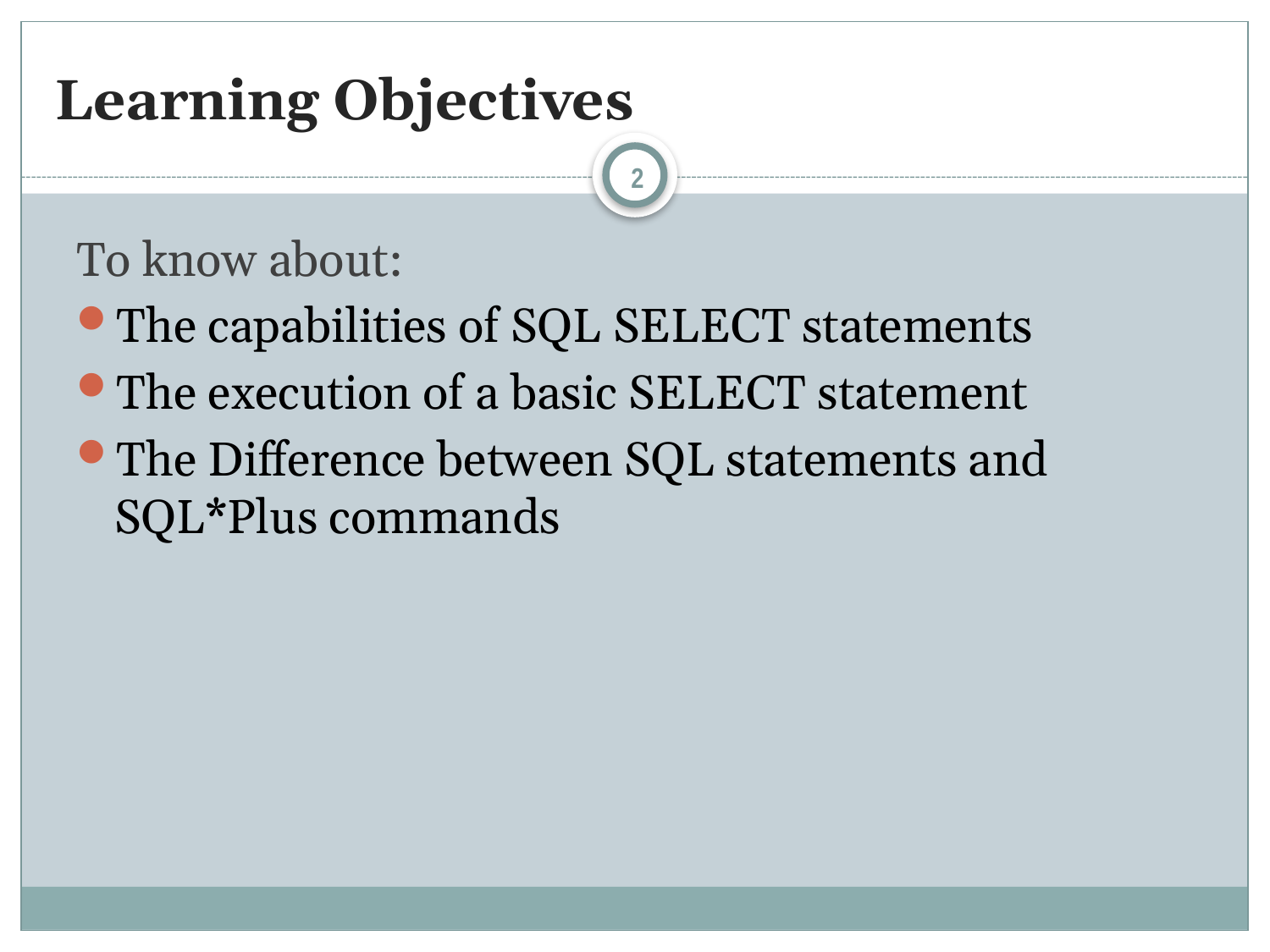

# Learning Objectives
2
To know about:
The capabilities of SQL SELECT statements
The execution of a basic SELECT statement
The Difference between SQL statements and SQL*Plus commands